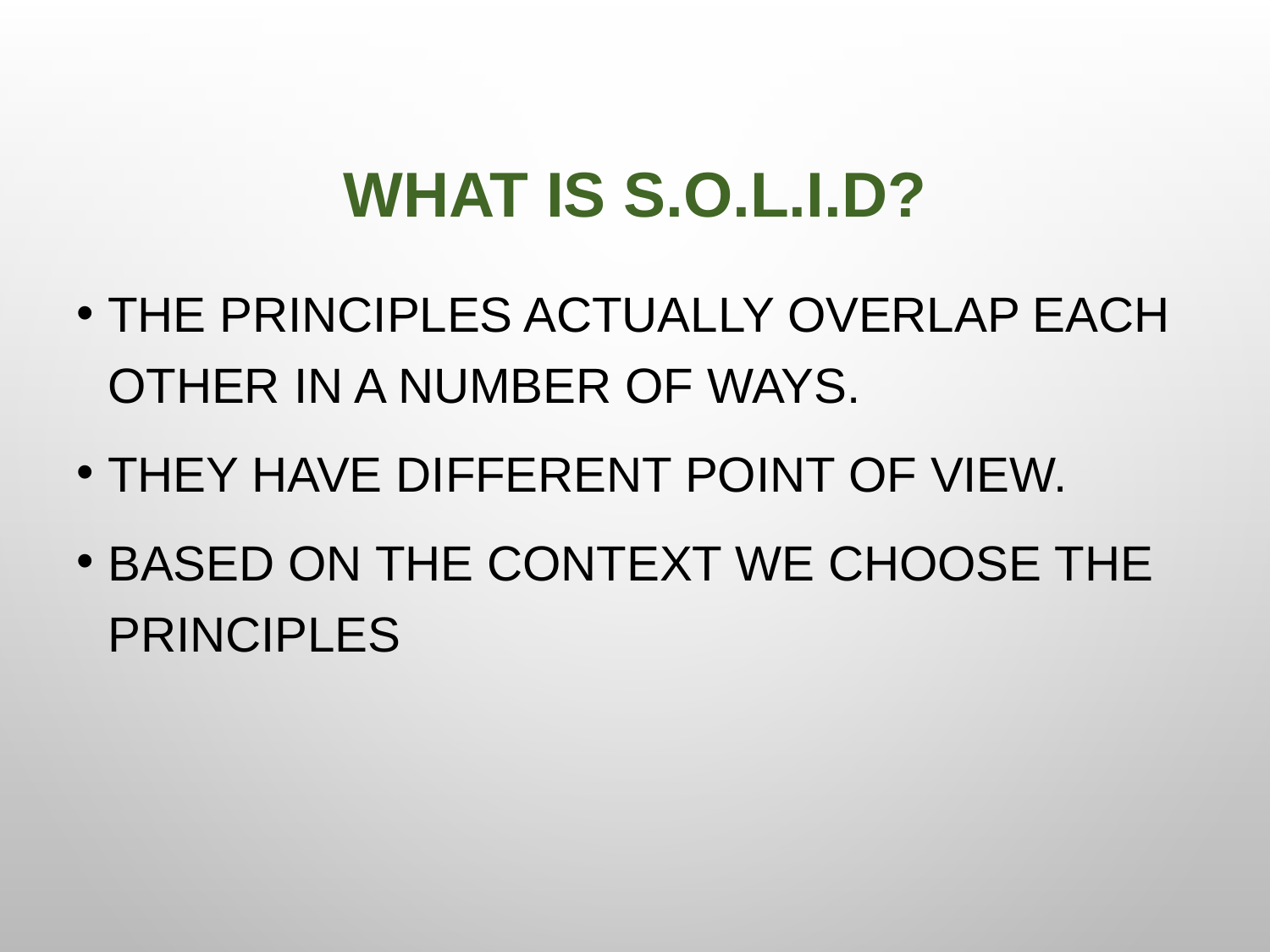

# What is S.O.L.I.D?
The principles actually overlap each other in a number of ways.
They have different point of view.
Based on the context we choose the principles